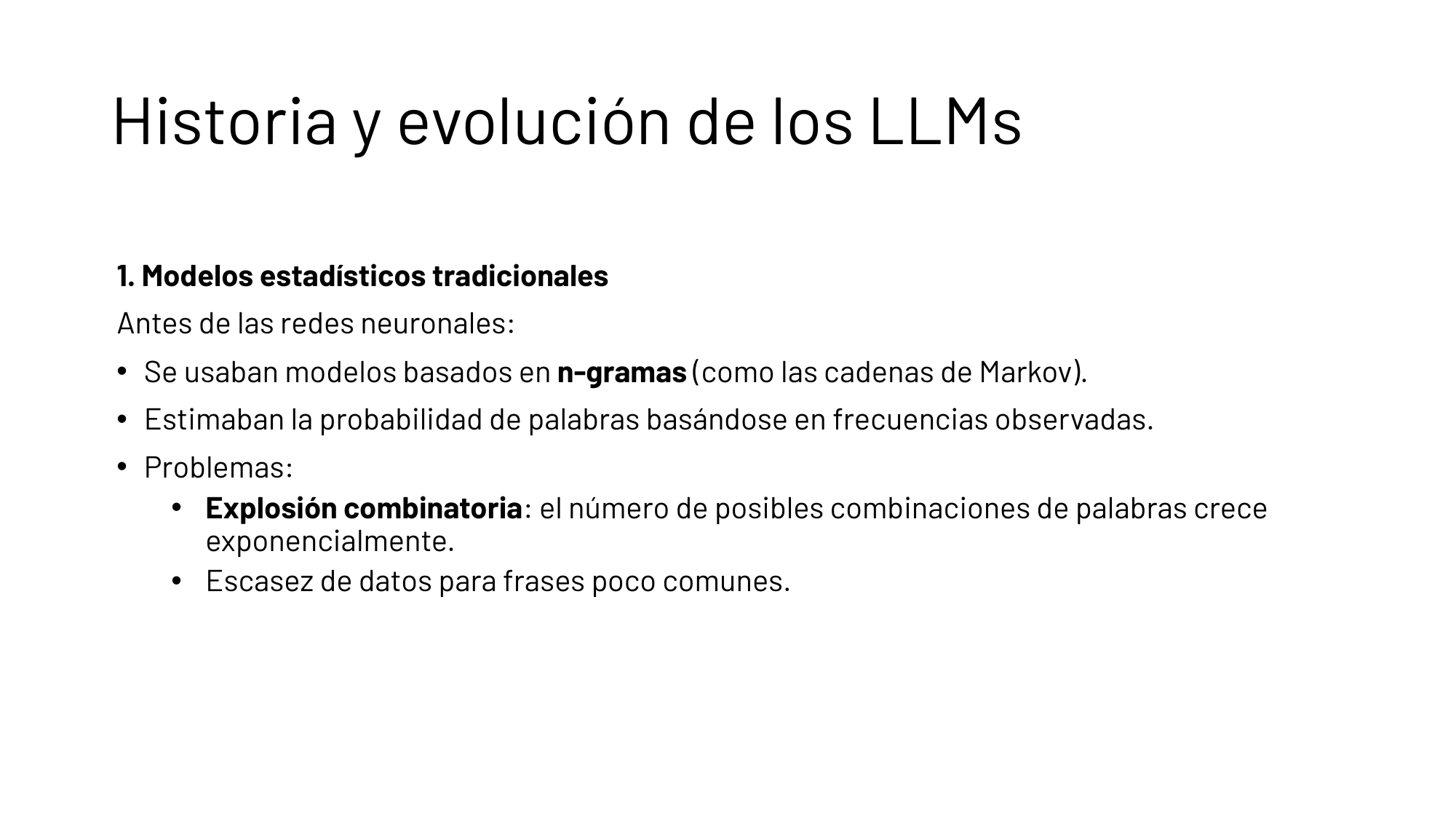

# Historia y evolución de los LLMs
1. Modelos estadísticos tradicionales
Antes de las redes neuronales:
Se usaban modelos basados en n-gramas (como las cadenas de Markov).
Estimaban la probabilidad de palabras basándose en frecuencias observadas.
Problemas:
Explosión combinatoria: el número de posibles combinaciones de palabras crece exponencialmente.
Escasez de datos para frases poco comunes.